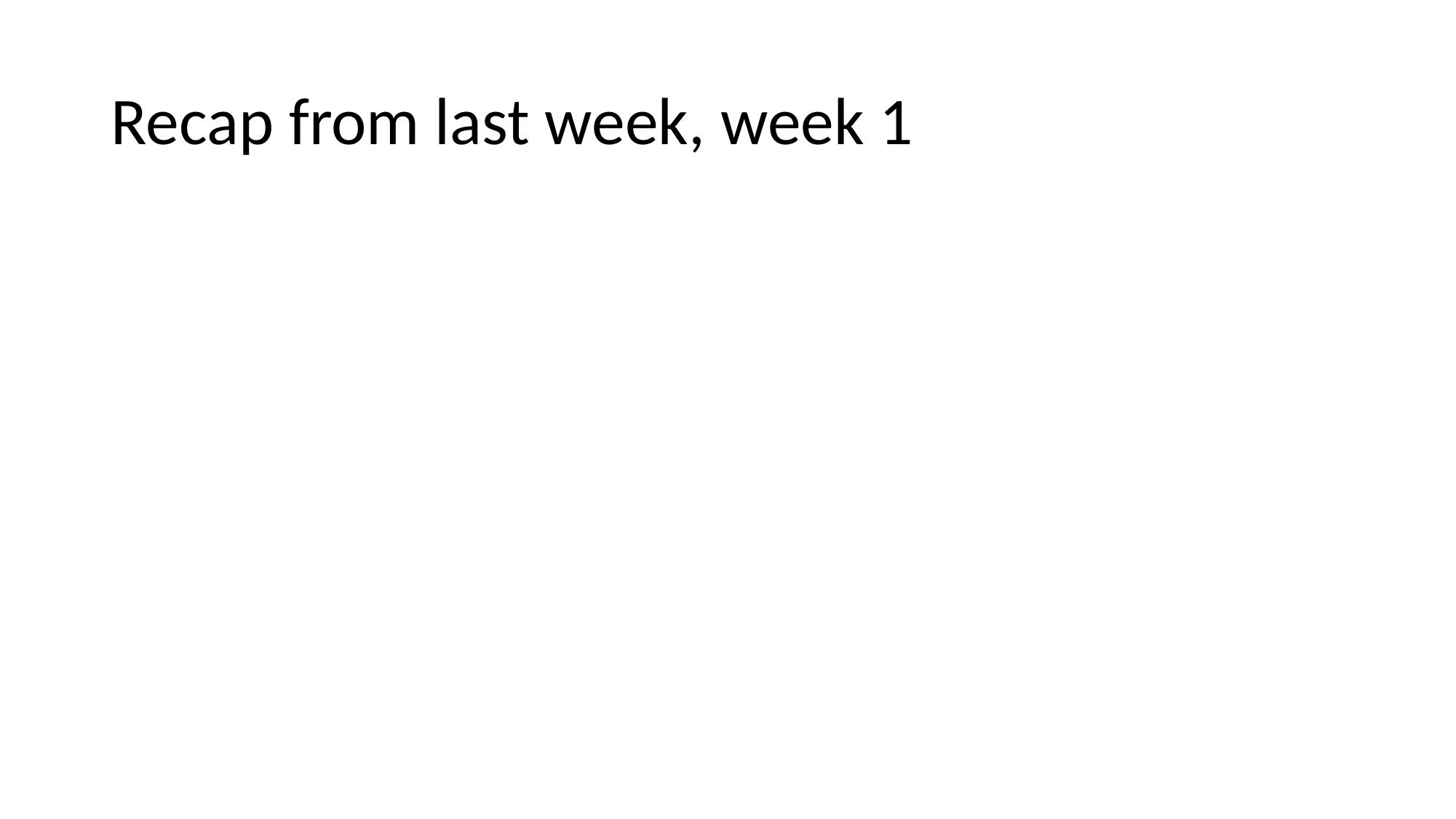

# Recap from last week, week 1